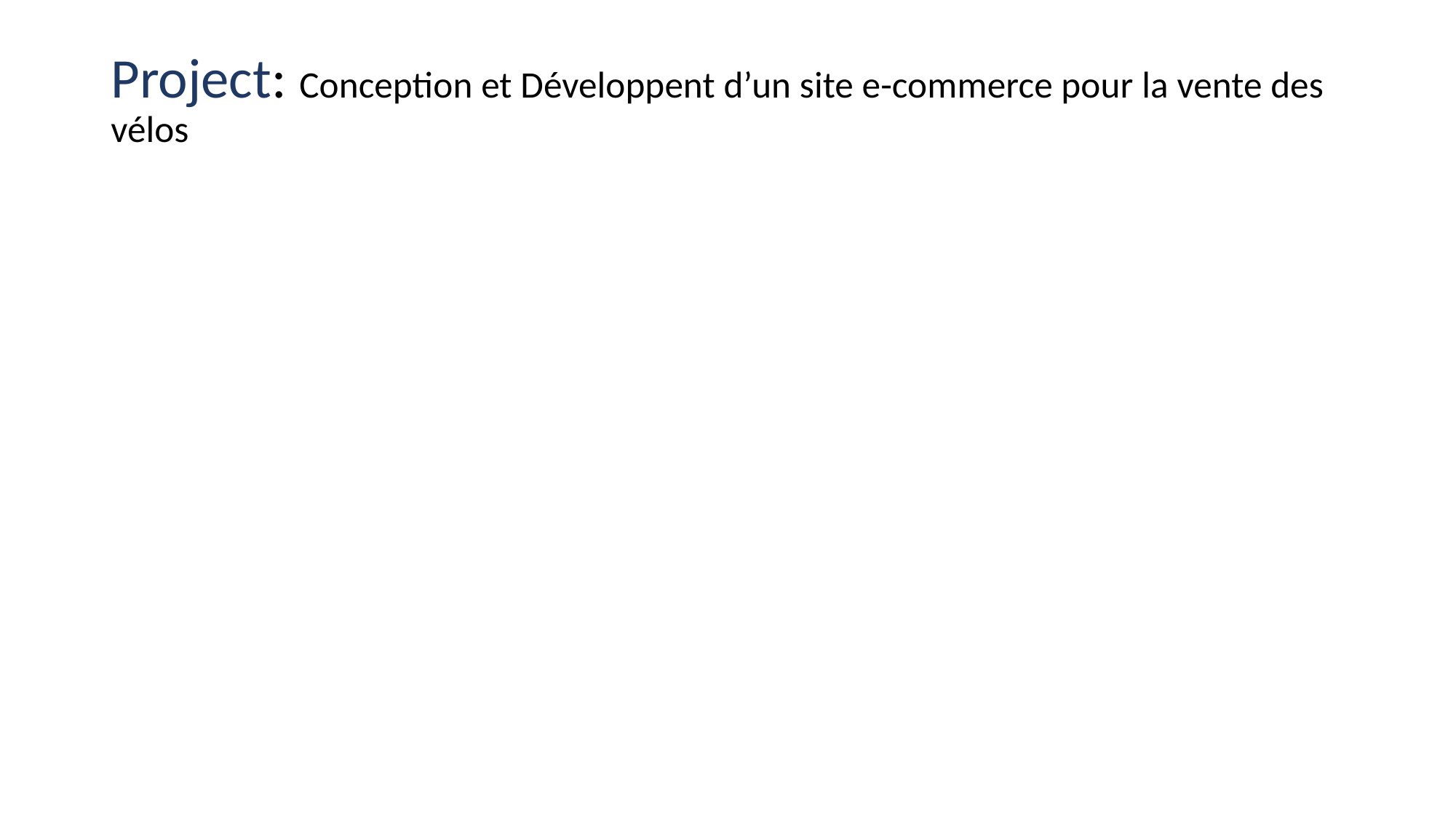

# Project: Conception et Développent d’un site e-commerce pour la vente des vélos